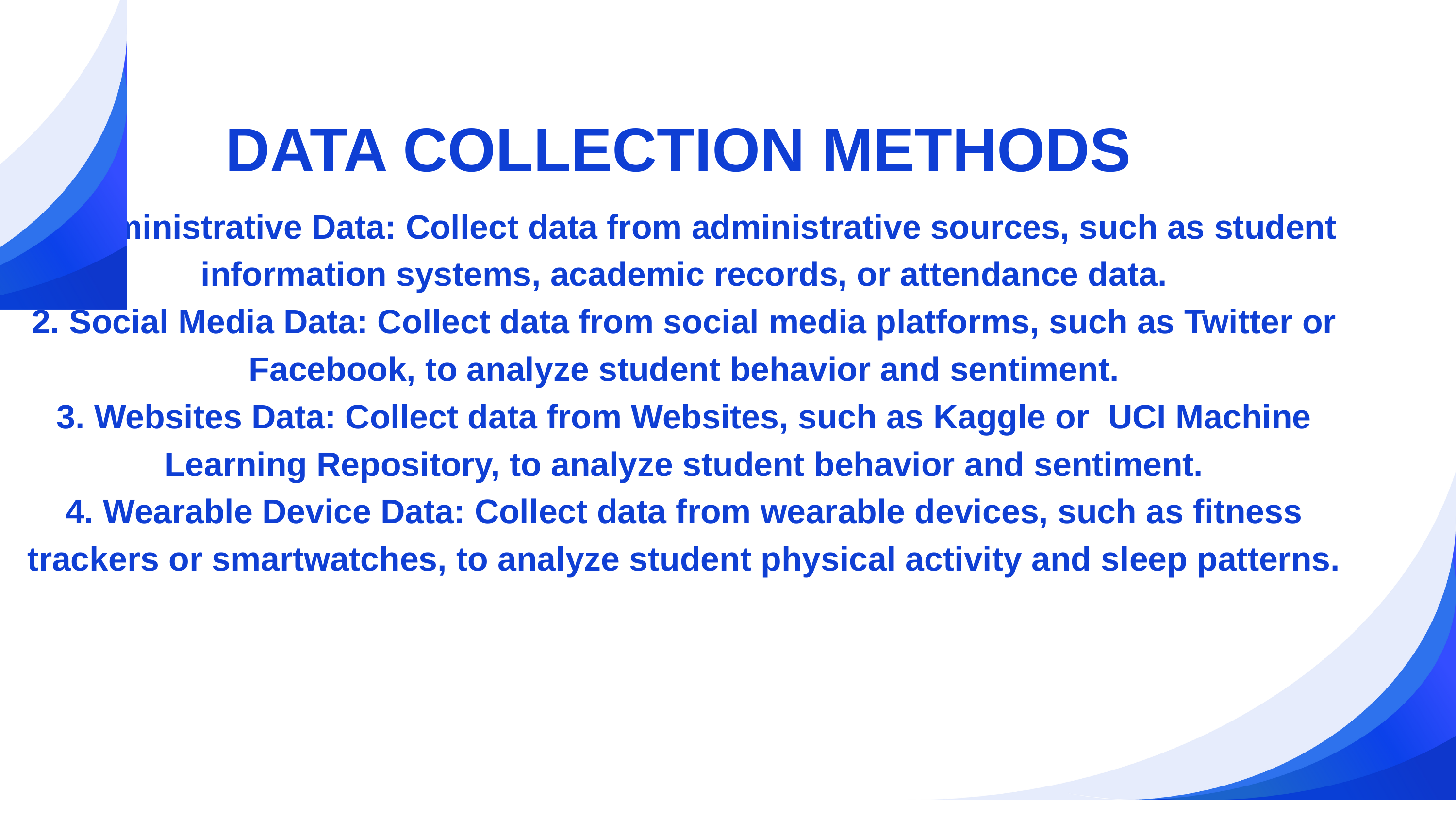

DATA COLLECTION METHODS

1. Administrative Data: Collect data from administrative sources, such as student information systems, academic records, or attendance data.
2. Social Media Data: Collect data from social media platforms, such as Twitter or Facebook, to analyze student behavior and sentiment.
3. Websites Data: Collect data from Websites, such as Kaggle or  UCI Machine Learning Repository, to analyze student behavior and sentiment.
4. Wearable Device Data: Collect data from wearable devices, such as fitness trackers or smartwatches, to analyze student physical activity and sleep patterns.